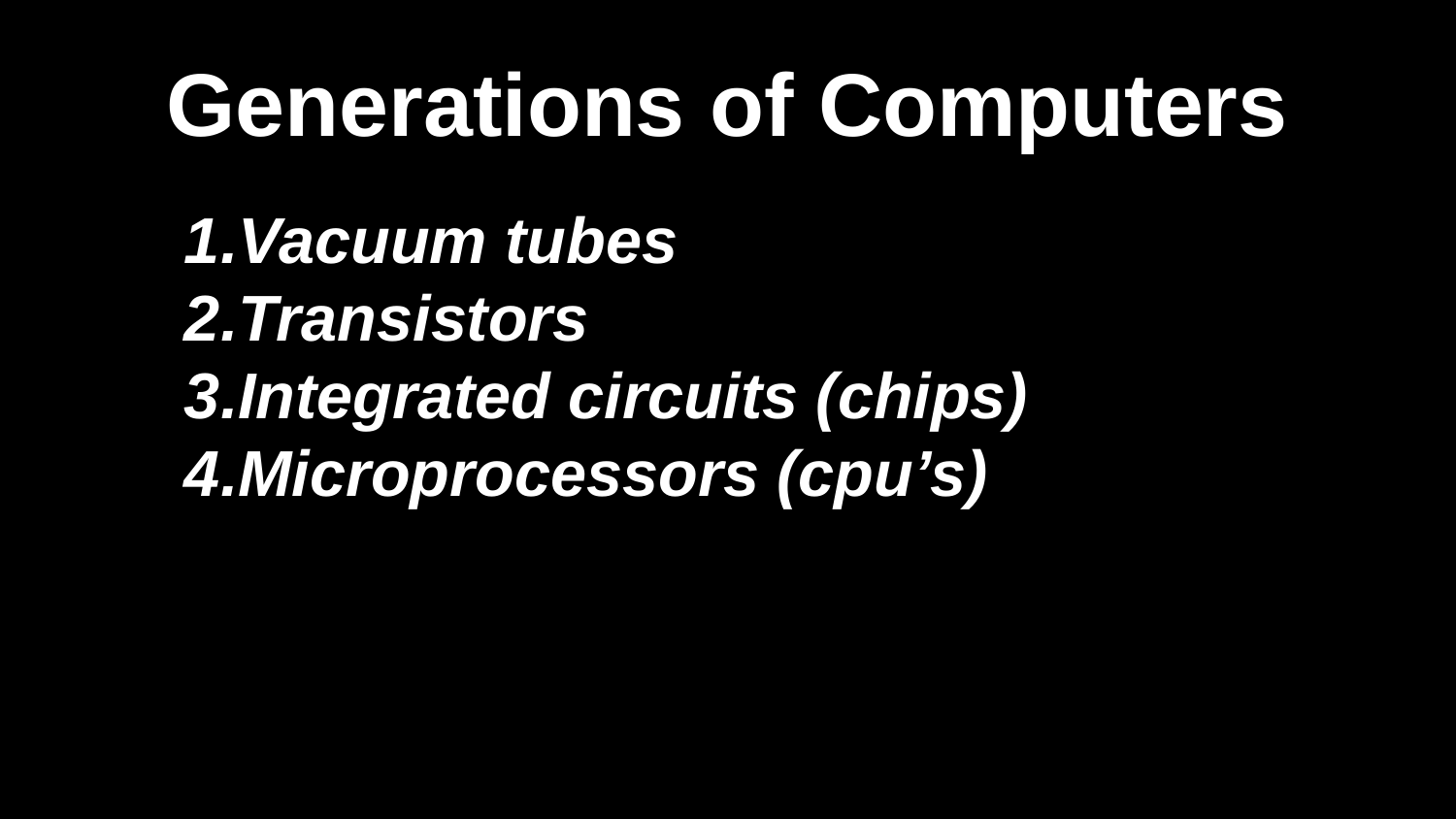

Generations of Computers
Vacuum tubes
Transistors
Integrated circuits (chips)
Microprocessors (cpu’s)